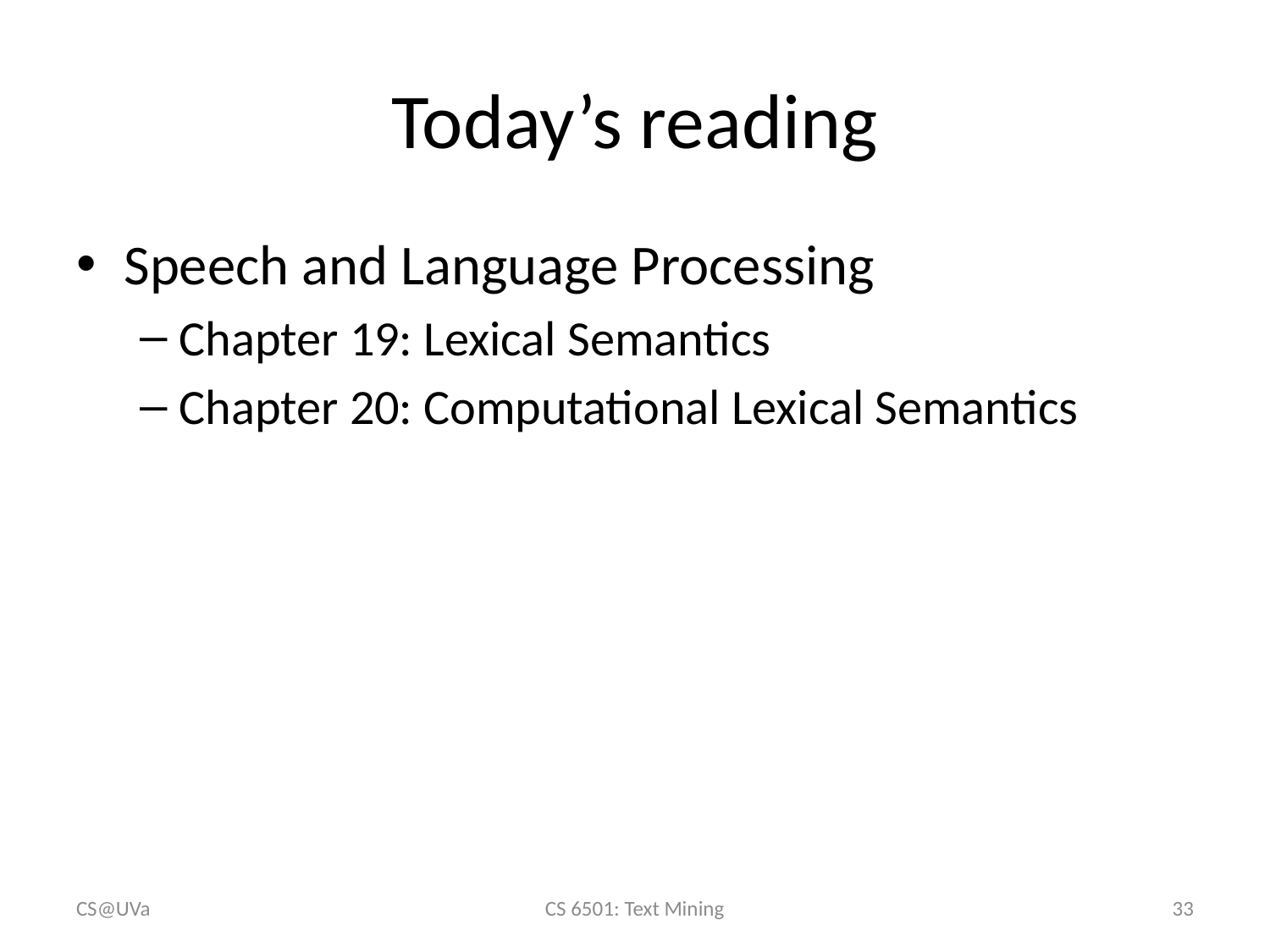

# Today’s reading
Speech and Language Processing
Chapter 19: Lexical Semantics
Chapter 20: Computational Lexical Semantics

CS@UVa
CS 6501: Text Mining
33